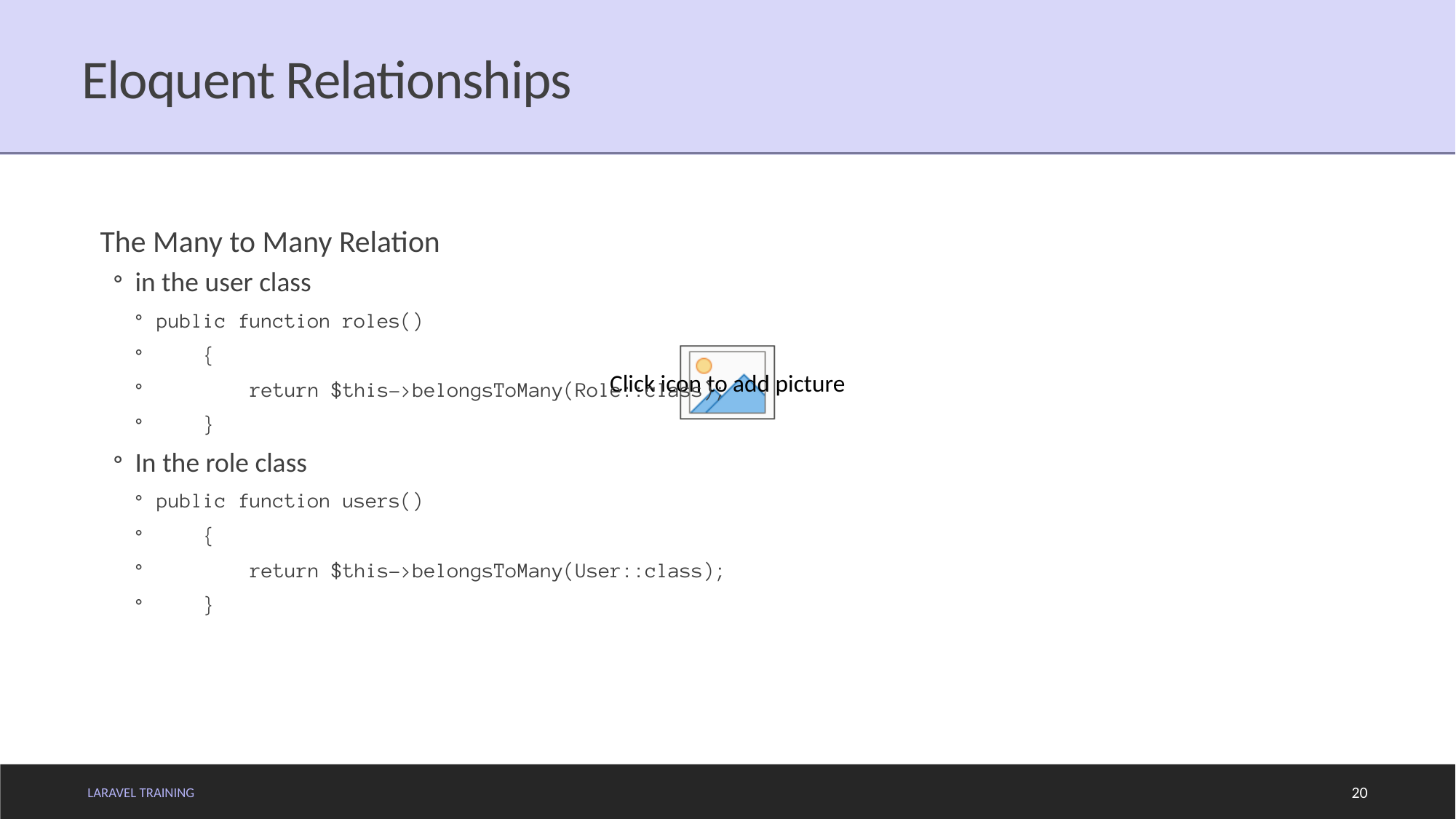

# Eloquent Relationships
The Many to Many Relation
in the user class
public function roles()
    {
        return $this->belongsToMany(Role::class);
    }
In the role class
public function users()
    {
        return $this->belongsToMany(User::class);
    }
LARAVEL TRAINING
20